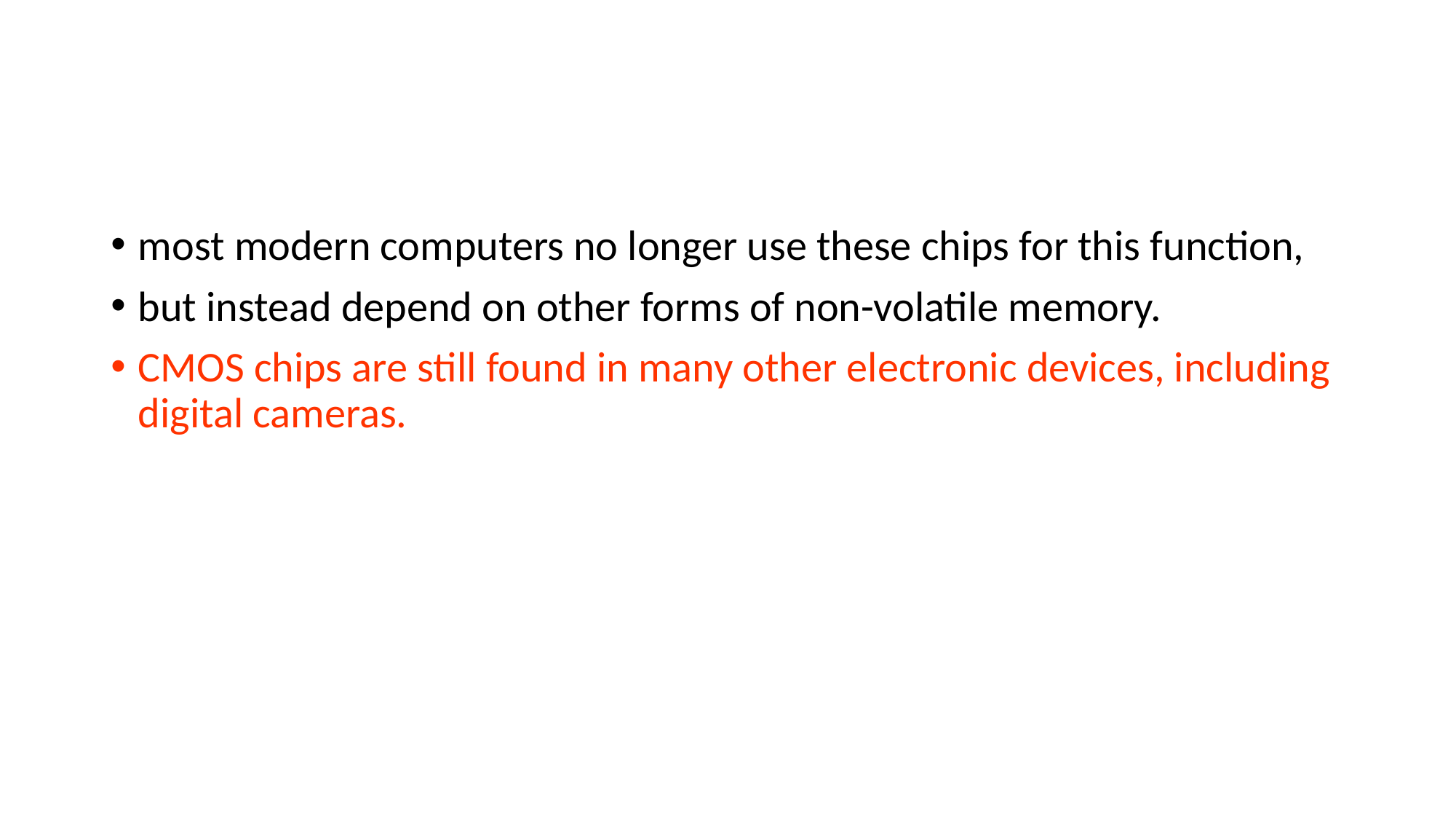

#
most modern computers no longer use these chips for this function,
but instead depend on other forms of non-volatile memory.
CMOS chips are still found in many other electronic devices, including digital cameras.